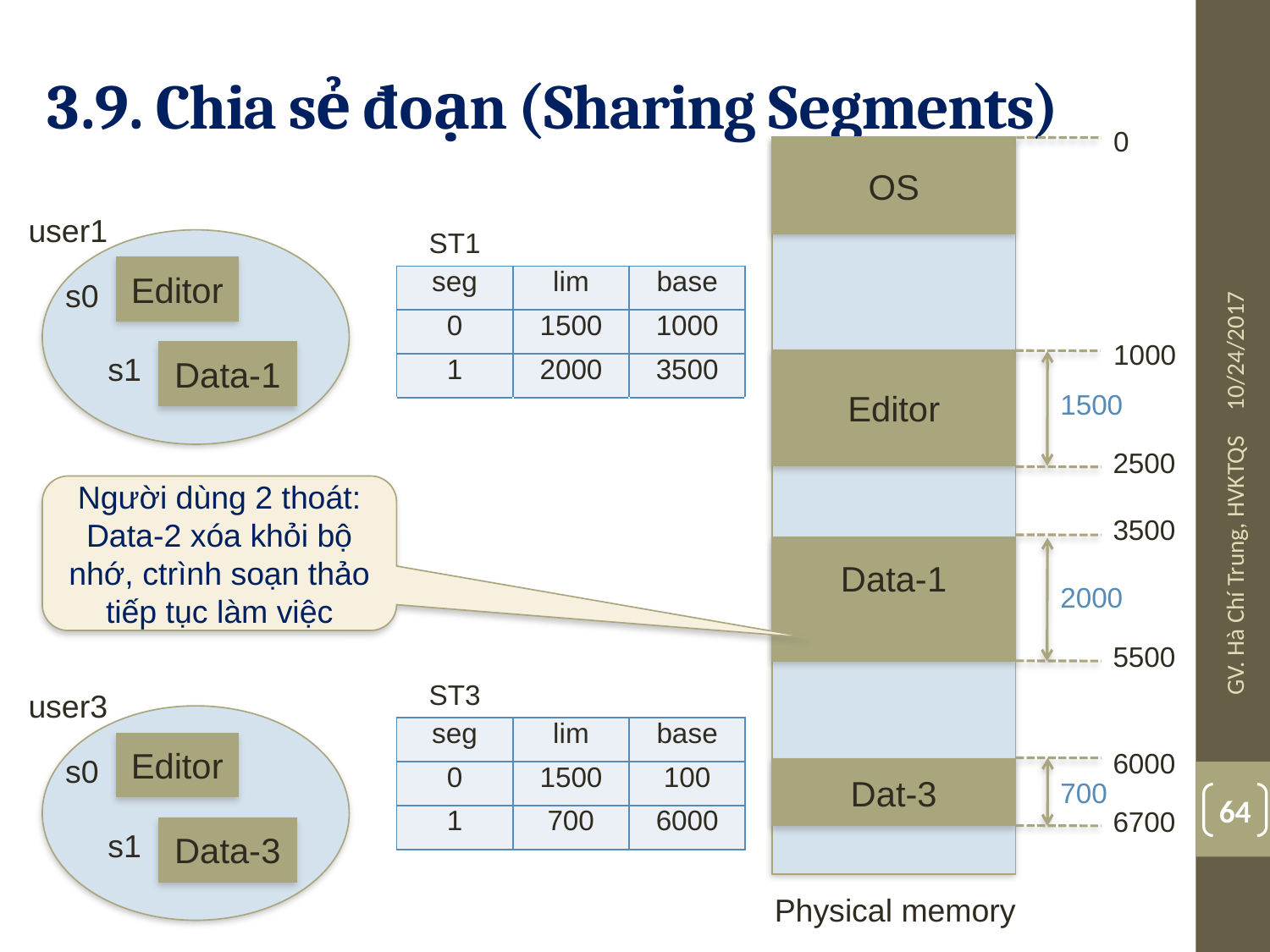

# 3.9. Chia sẻ đoạn (Sharing Segments)
0

OS
1000
Editor
1500
2500
3500
Data-1

2000
5500
6000
Dat-3
700
6700
Physical memory
user1

Editor
s0
Data-1
s1
| ST1 |  |  |
| --- | --- | --- |
| seg | lim | base |
| 0 | 1500 | 1000 |
| 1 | 2000 | 3500 |
|  |  |  |
|  |  |  |
| ST3 |  |  |
| seg | lim | base |
| 0 | 1500 | 100 |
| 1 | 700 | 6000 |
10/24/2017
Người dùng 2 thoát:
Data-2 xóa khỏi bộ nhớ, ctrình soạn thảo tiếp tục làm việc
GV. Hà Chí Trung, HVKTQS
user3

Editor
s0
Data-3
s1
64